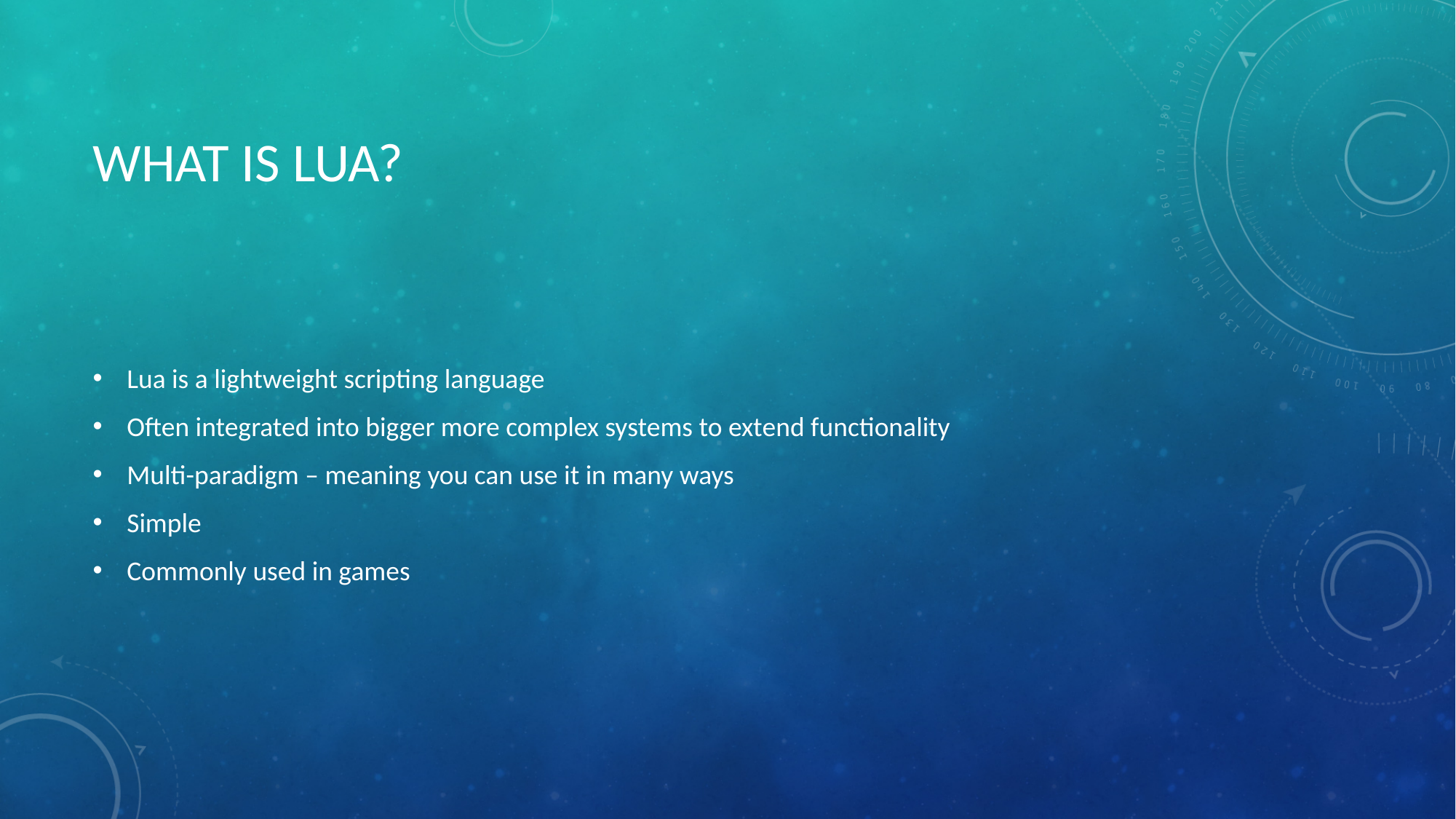

# What is lua?
Lua is a lightweight scripting language
Often integrated into bigger more complex systems to extend functionality
Multi-paradigm – meaning you can use it in many ways
Simple
Commonly used in games